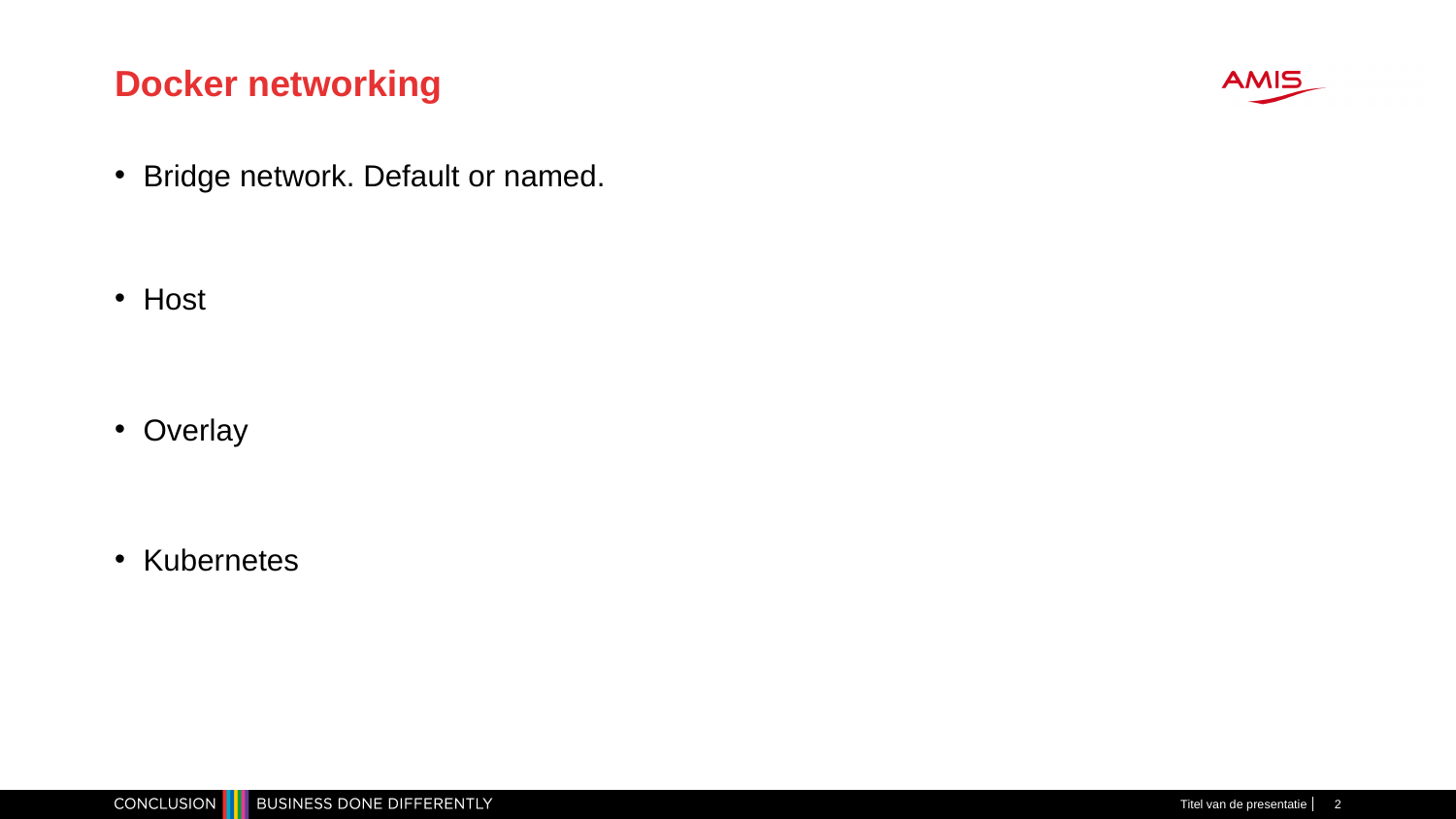

# Docker networking
Bridge network. Default or named.

Host

Overlay

Kubernetes
Titel van de presentatie
2